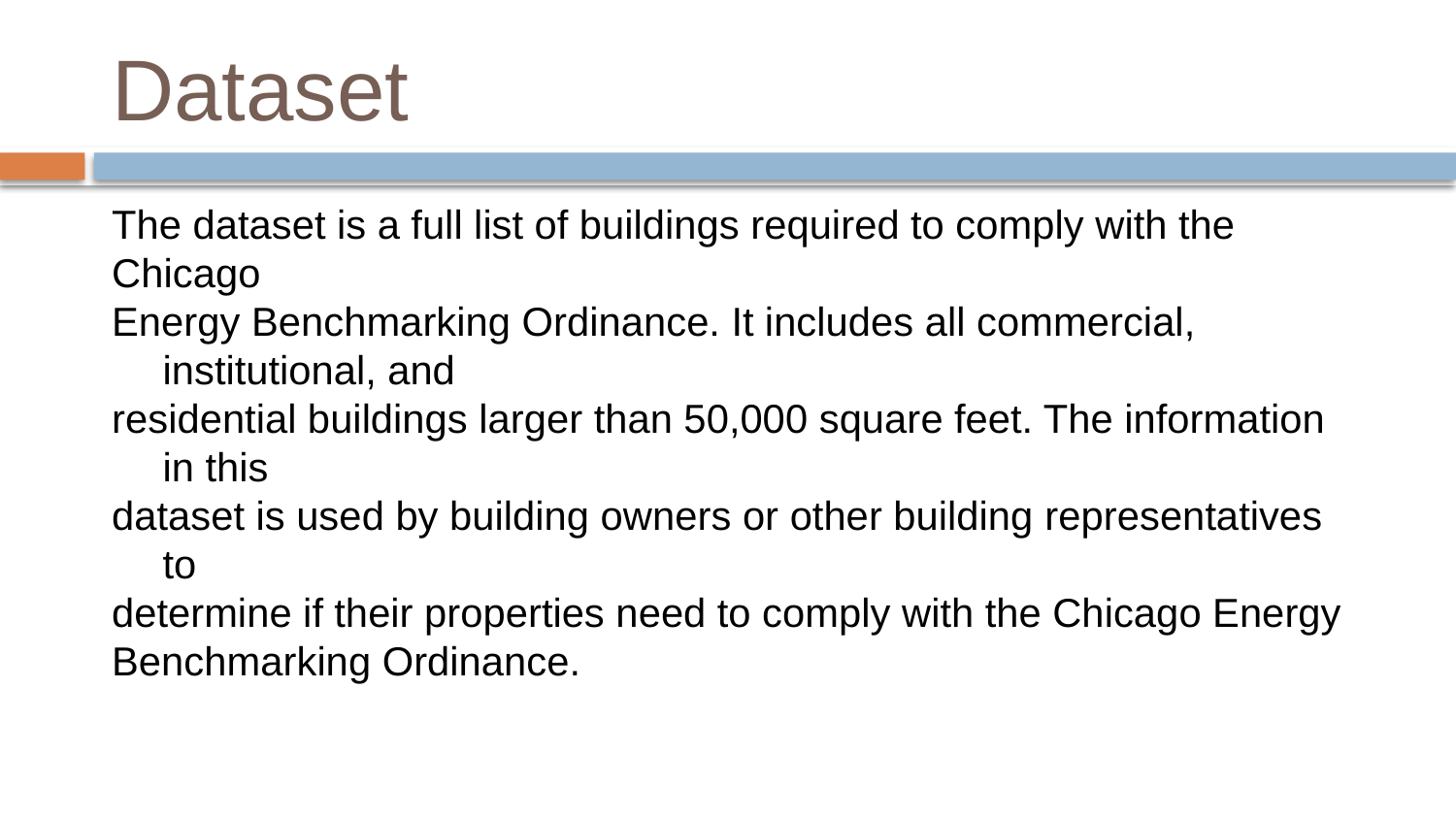

# Dataset
The dataset is a full list of buildings required to comply with the Chicago
Energy Benchmarking Ordinance. It includes all commercial, institutional, and
residential buildings larger than 50,000 square feet. The information in this
dataset is used by building owners or other building representatives to
determine if their properties need to comply with the Chicago Energy
Benchmarking Ordinance.